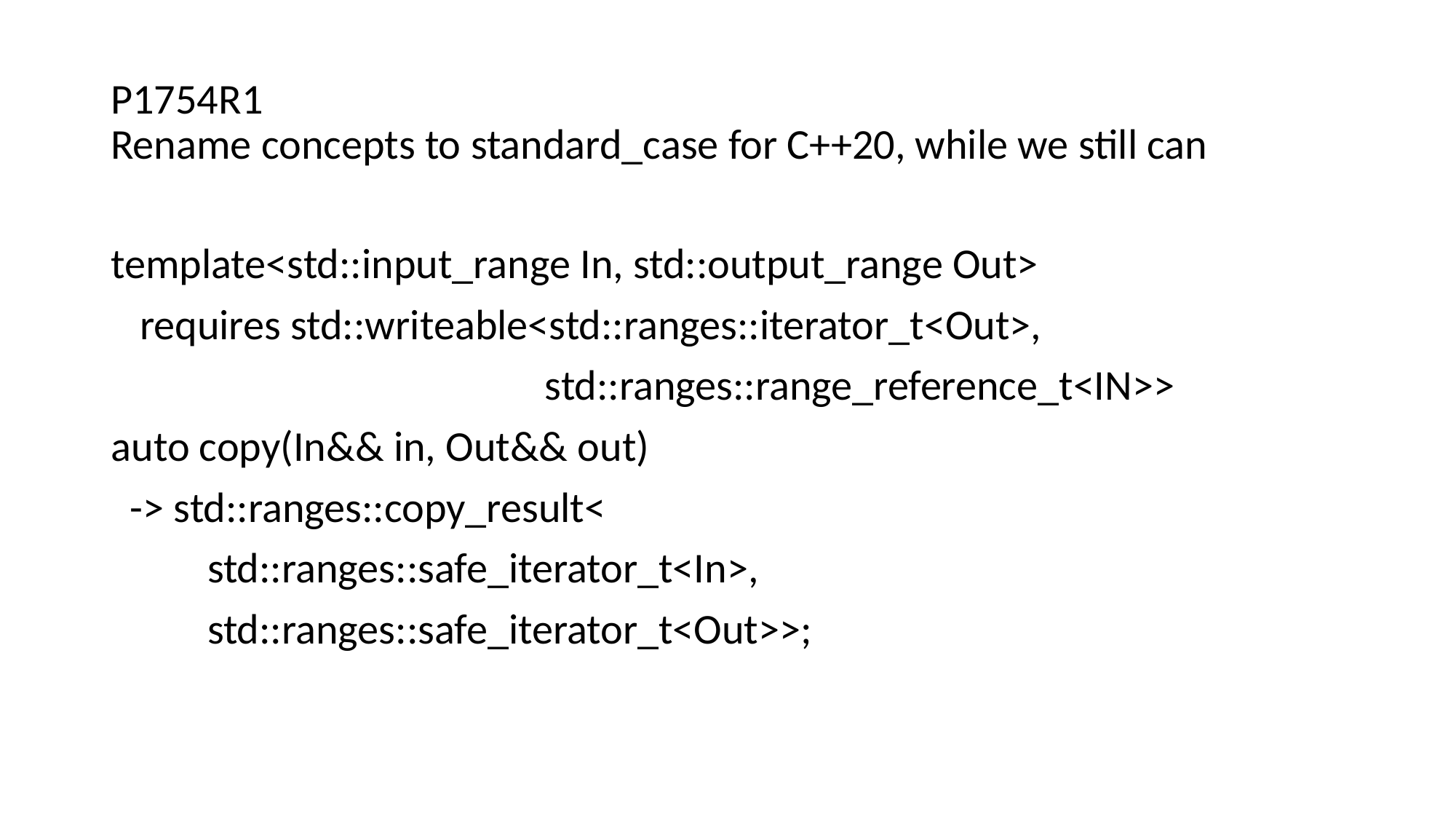

# P1754R1 Rename concepts to standard_case for C++20, while we still can
template<std::input_range In, std::output_range Out>
   requires std::writeable<std::ranges::iterator_t<Out>,
                                             std::ranges::range_reference_t<IN>>
auto copy(In&& in, Out&& out)
  -> std::ranges::copy_result<
          std::ranges::safe_iterator_t<In>,
          std::ranges::safe_iterator_t<Out>>;